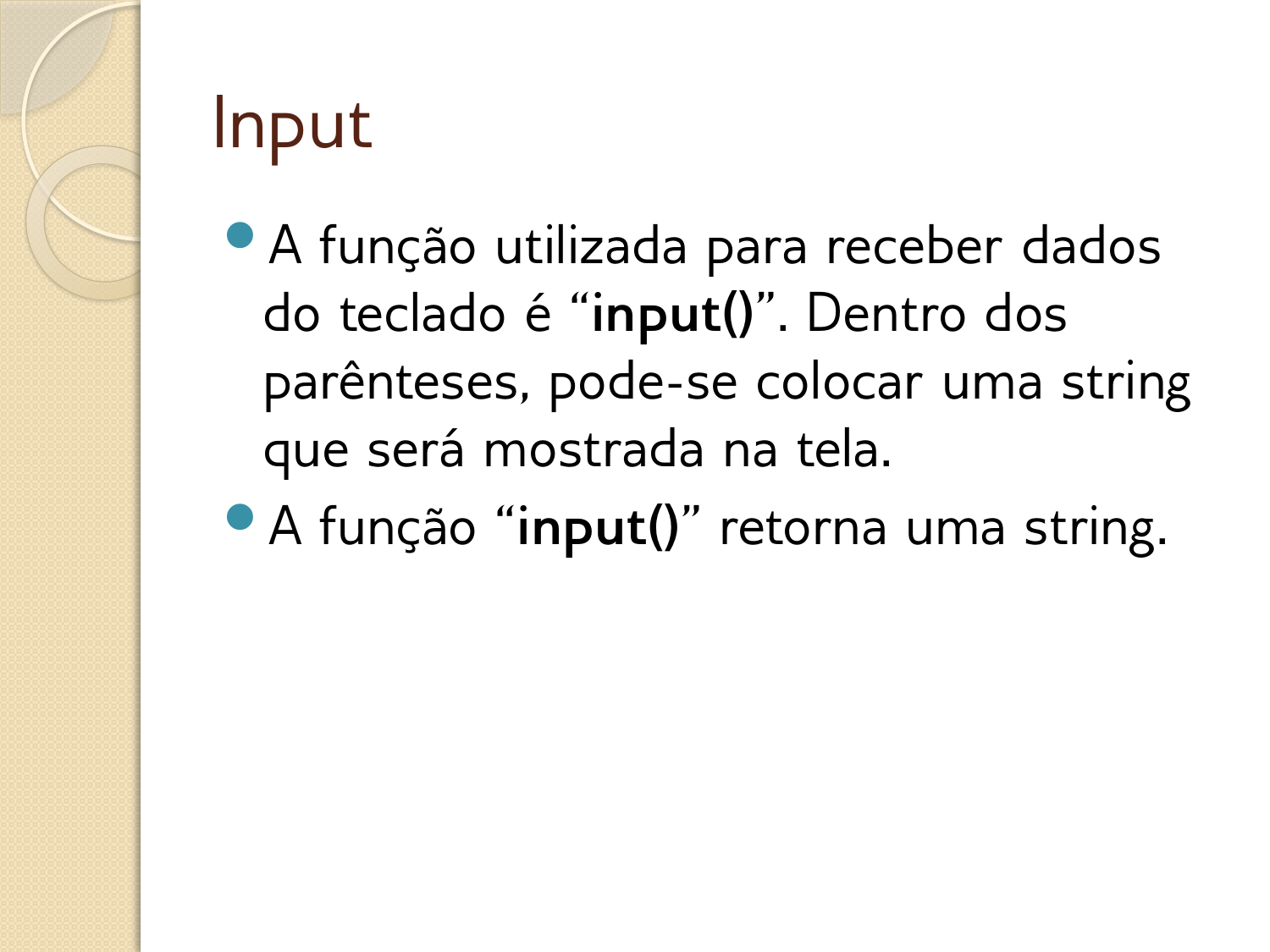

# Input
A função utilizada para receber dados do teclado é “input()”. Dentro dos parênteses, pode-se colocar uma string que será mostrada na tela.
A função “input()” retorna uma string.